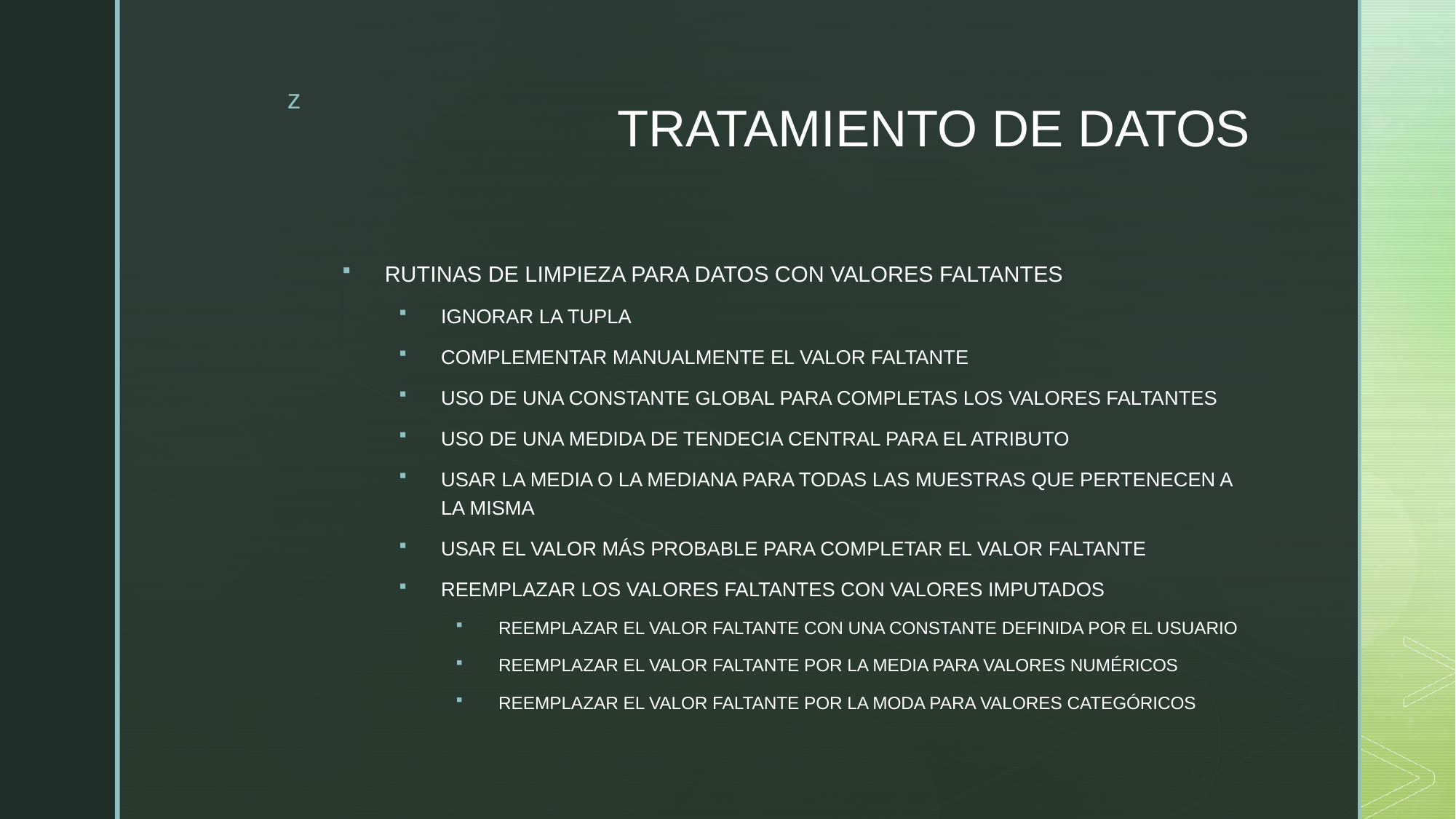

# TRATAMIENTO DE DATOS
RUTINAS DE LIMPIEZA PARA DATOS CON VALORES FALTANTES
IGNORAR LA TUPLA
COMPLEMENTAR MANUALMENTE EL VALOR FALTANTE
USO DE UNA CONSTANTE GLOBAL PARA COMPLETAS LOS VALORES FALTANTES
USO DE UNA MEDIDA DE TENDECIA CENTRAL PARA EL ATRIBUTO
USAR LA MEDIA O LA MEDIANA PARA TODAS LAS MUESTRAS QUE PERTENECEN A LA MISMA
USAR EL VALOR MÁS PROBABLE PARA COMPLETAR EL VALOR FALTANTE
REEMPLAZAR LOS VALORES FALTANTES CON VALORES IMPUTADOS
REEMPLAZAR EL VALOR FALTANTE CON UNA CONSTANTE DEFINIDA POR EL USUARIO
REEMPLAZAR EL VALOR FALTANTE POR LA MEDIA PARA VALORES NUMÉRICOS
REEMPLAZAR EL VALOR FALTANTE POR LA MODA PARA VALORES CATEGÓRICOS